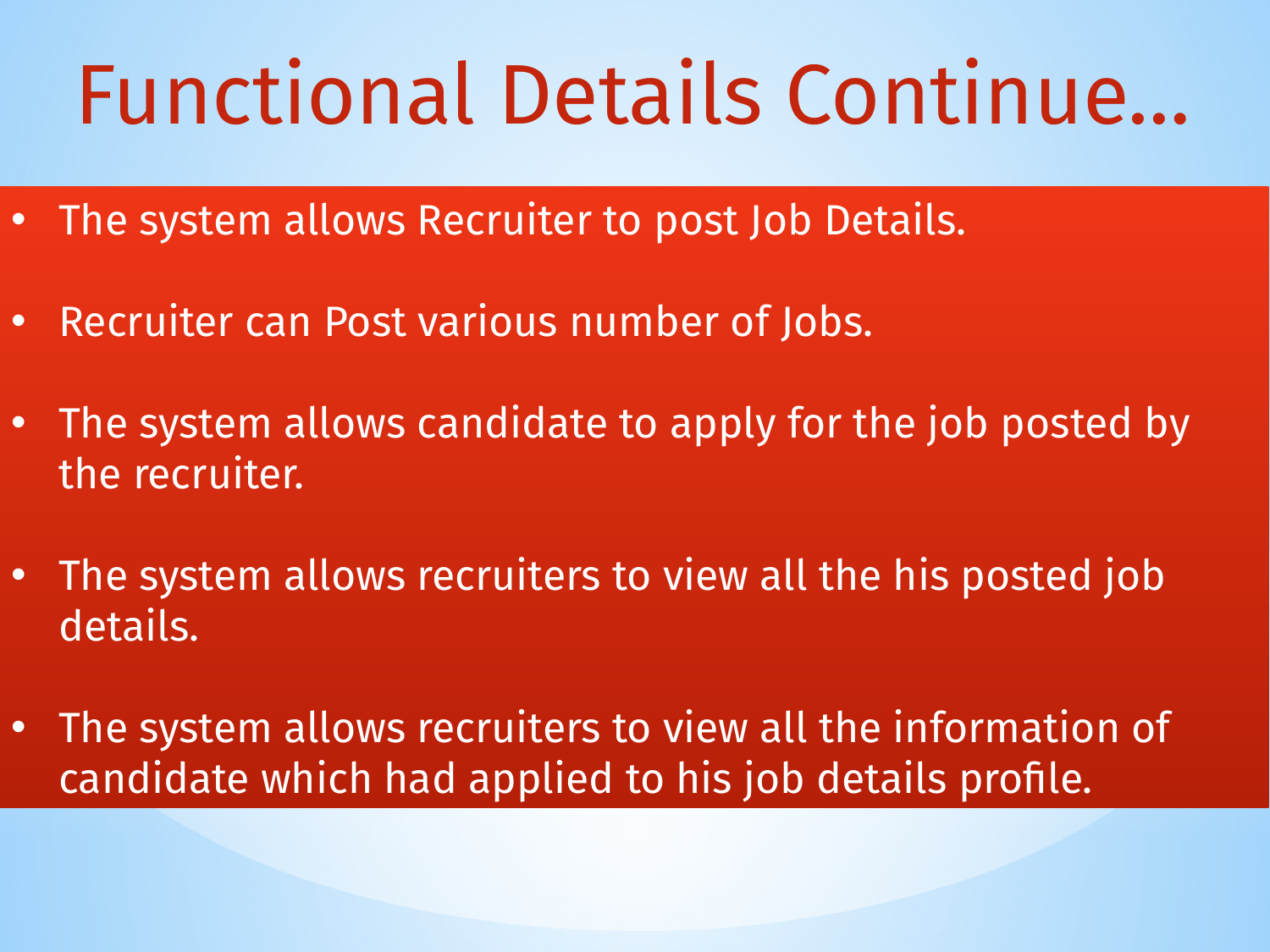

Functional Details Continue…
The system allows Recruiter to post Job Details.

Recruiter can Post various number of Jobs.

The system allows candidate to apply for the job posted by the recruiter.

The system allows recruiters to view all the his posted job details.

The system allows recruiters to view all the information of candidate which had applied to his job details profile.